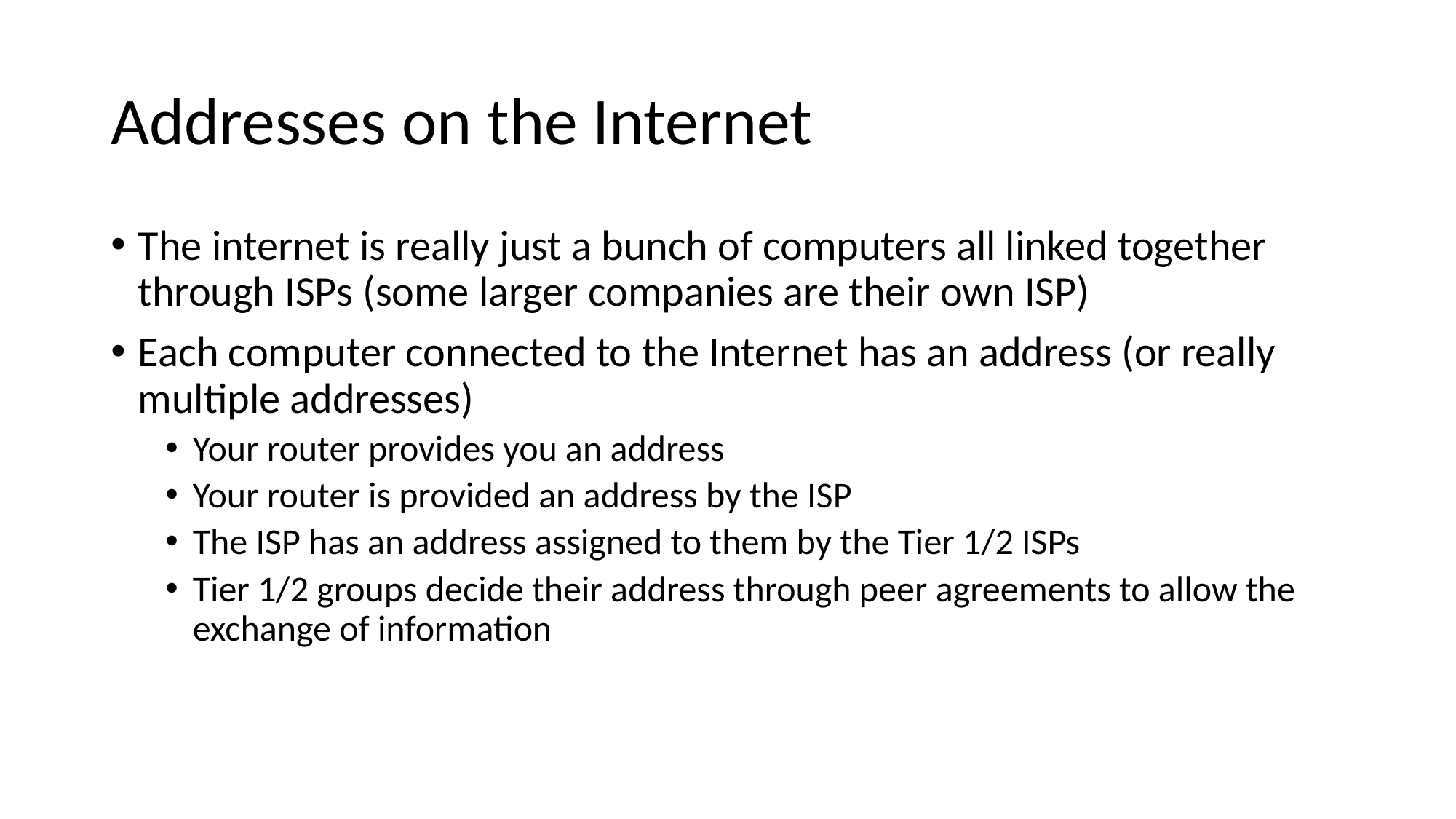

# Addresses on the Internet
The internet is really just a bunch of computers all linked together through ISPs (some larger companies are their own ISP)
Each computer connected to the Internet has an address (or really multiple addresses)
Your router provides you an address
Your router is provided an address by the ISP
The ISP has an address assigned to them by the Tier 1/2 ISPs
Tier 1/2 groups decide their address through peer agreements to allow the exchange of information